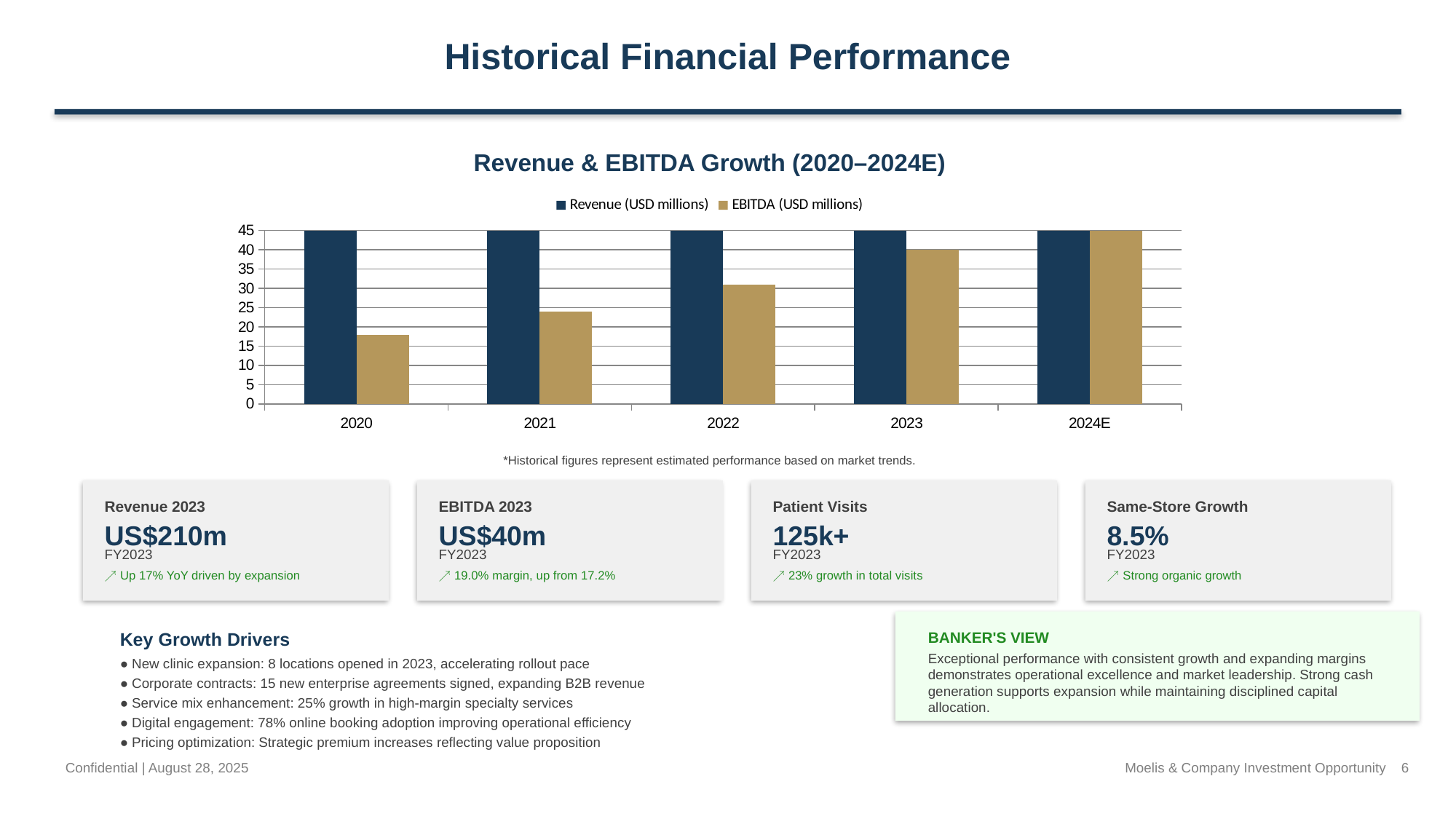

Historical Financial Performance

Revenue & EBITDA Growth (2020–2024E)

### Chart

| Category | Revenue (USD millions) | EBITDA (USD millions) |
|---|---|---|
| 2020 | 120.0 | 18.0 |
| 2021 | 145.0 | 24.0 |
| 2022 | 180.0 | 31.0 |
| 2023 | 210.0 | 40.0 |
| 2024E | 240.0 | 47.0 |
*Historical figures represent estimated performance based on market trends.

Revenue 2023
EBITDA 2023
Patient Visits
Same-Store Growth
US$210m
US$40m
125k+
8.5%
FY2023
FY2023
FY2023
FY2023
↗ Up 17% YoY driven by expansion
↗ 19.0% margin, up from 17.2%
↗ 23% growth in total visits
↗ Strong organic growth

Key Growth Drivers
BANKER'S VIEW
Exceptional performance with consistent growth and expanding margins demonstrates operational excellence and market leadership. Strong cash generation supports expansion while maintaining disciplined capital allocation.
● New clinic expansion: 8 locations opened in 2023, accelerating rollout pace
● Corporate contracts: 15 new enterprise agreements signed, expanding B2B revenue
● Service mix enhancement: 25% growth in high-margin specialty services
● Digital engagement: 78% online booking adoption improving operational efficiency
● Pricing optimization: Strategic premium increases reflecting value proposition
Confidential | August 28, 2025
Moelis & Company Investment Opportunity    6